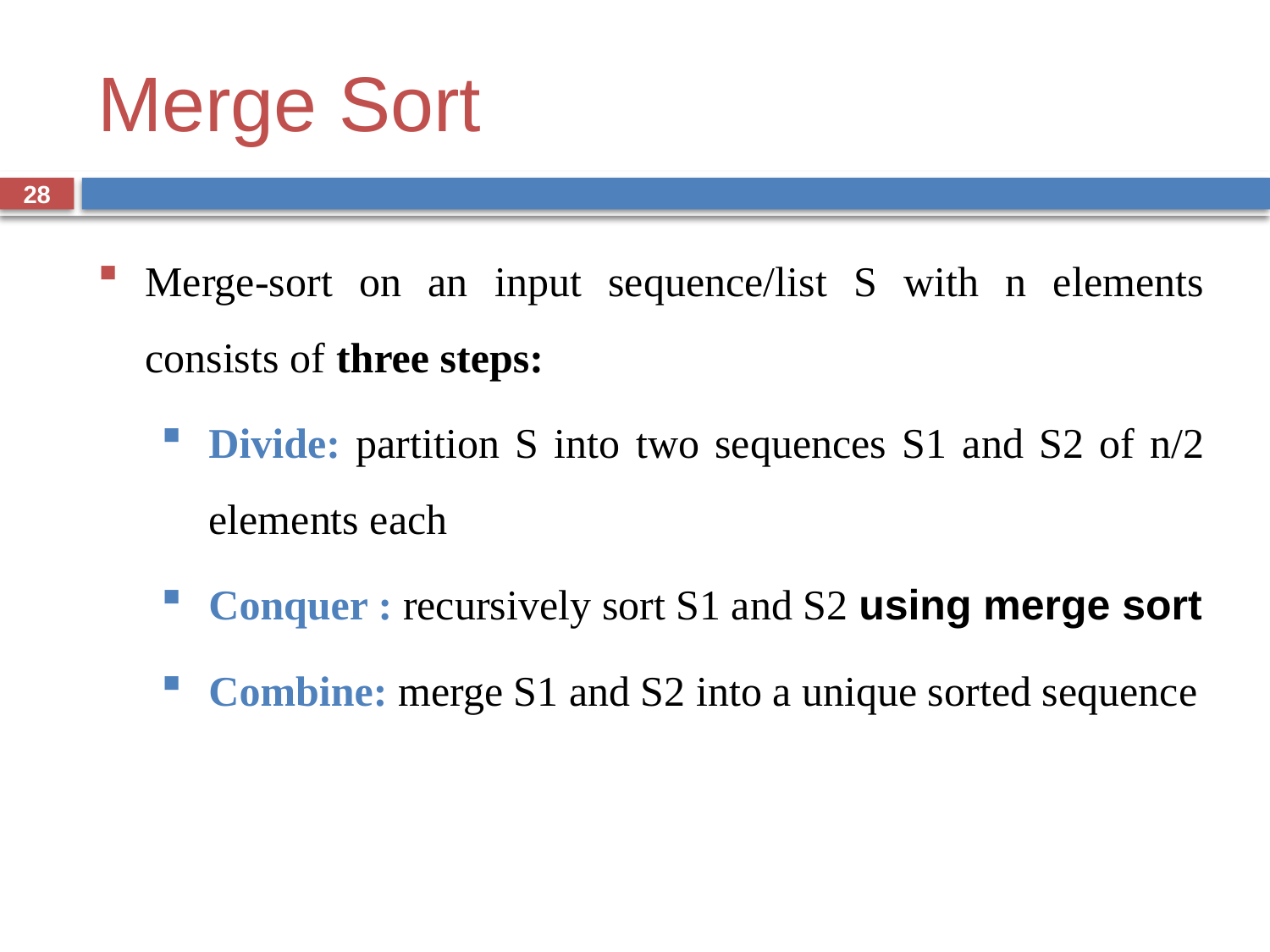

# Merge Sort
28
Merge-sort on an input sequence/list S with n elements consists of three steps:
Divide: partition S into two sequences S1 and S2 of n/2 elements each
Conquer : recursively sort S1 and S2 using merge sort
Combine: merge S1 and S2 into a unique sorted sequence